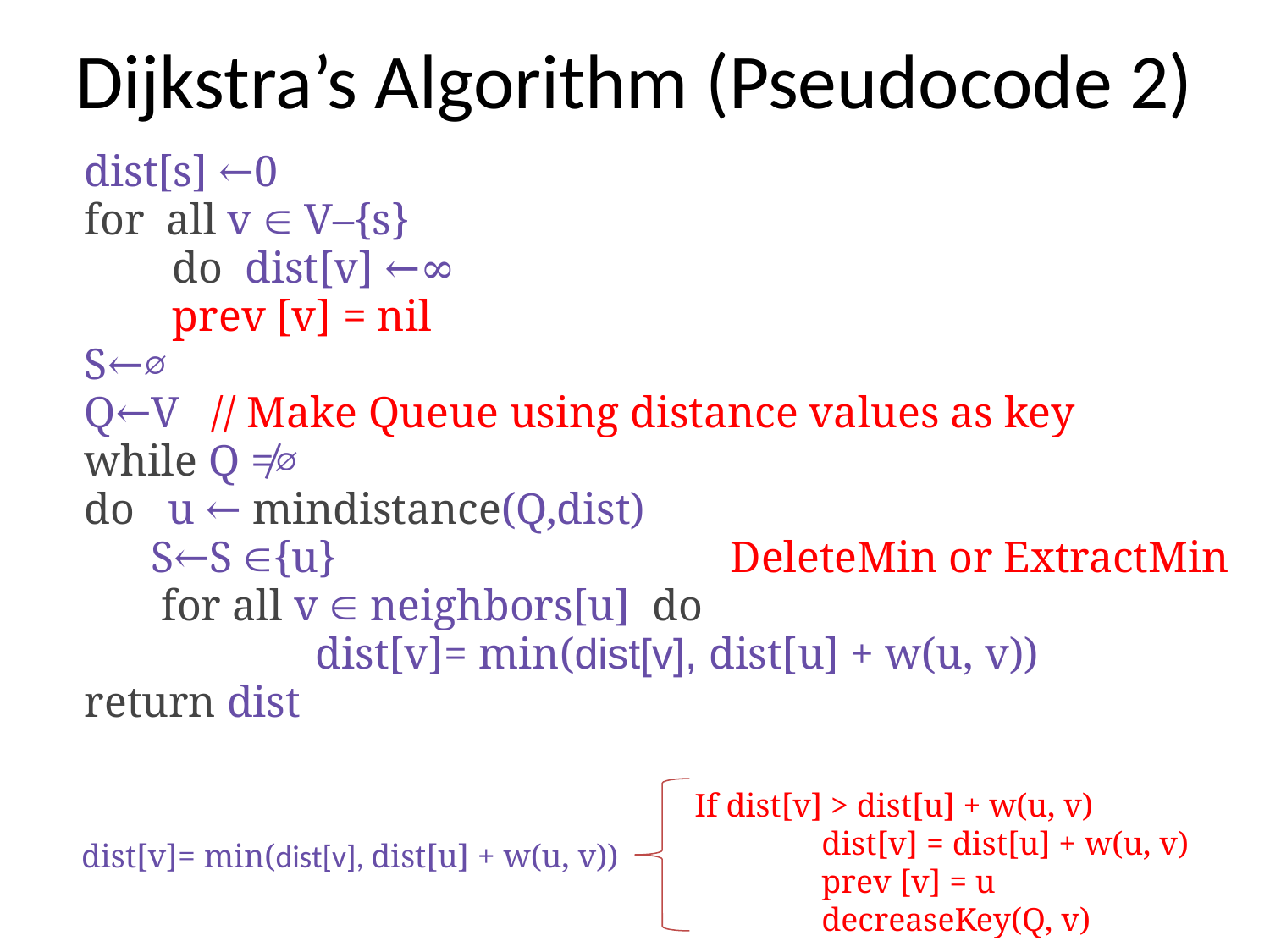

Dijkstra’s Algorithm (Pseudocode 2)
dist[s] ←0
for  all v ∈ V–{s}
        do  dist[v] ←∞
        prev [v] = nil
S←∅
Q←V	// Make Queue using distance values as key
while Q ≠∅
do   u ← mindistance(Q,dist)
      S←S ∈{u}				 DeleteMin or ExtractMin
       for all v ∈ neighbors[u]  do
                     dist[v]= min(dist[v], dist[u] + w(u, v))
return dist

If dist[v] > dist[u] + w(u, v)
	dist[v] = dist[u] + w(u, v)
	prev [v] = u
	decreaseKey(Q, v)

dist[v]= min(dist[v], dist[u] + w(u, v))